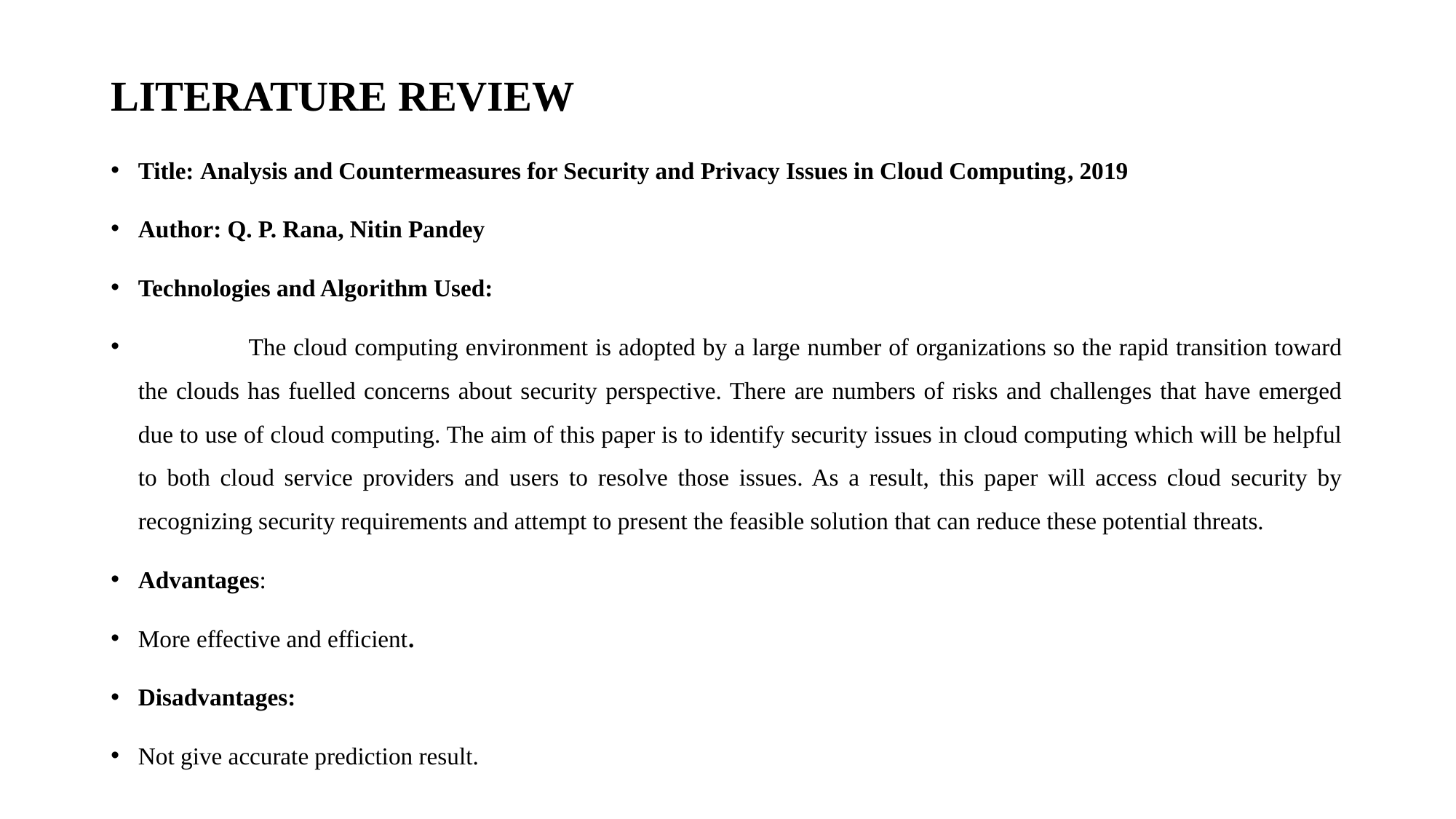

# LITERATURE REVIEW
Title: Analysis and Countermeasures for Security and Privacy Issues in Cloud Computing, 2019
Author: Q. P. Rana, Nitin Pandey
Technologies and Algorithm Used:
 	The cloud computing environment is adopted by a large number of organizations so the rapid transition toward the clouds has fuelled concerns about security perspective. There are numbers of risks and challenges that have emerged due to use of cloud computing. The aim of this paper is to identify security issues in cloud computing which will be helpful to both cloud service providers and users to resolve those issues. As a result, this paper will access cloud security by recognizing security requirements and attempt to present the feasible solution that can reduce these potential threats.
Advantages:
More effective and efficient.
Disadvantages:
Not give accurate prediction result.